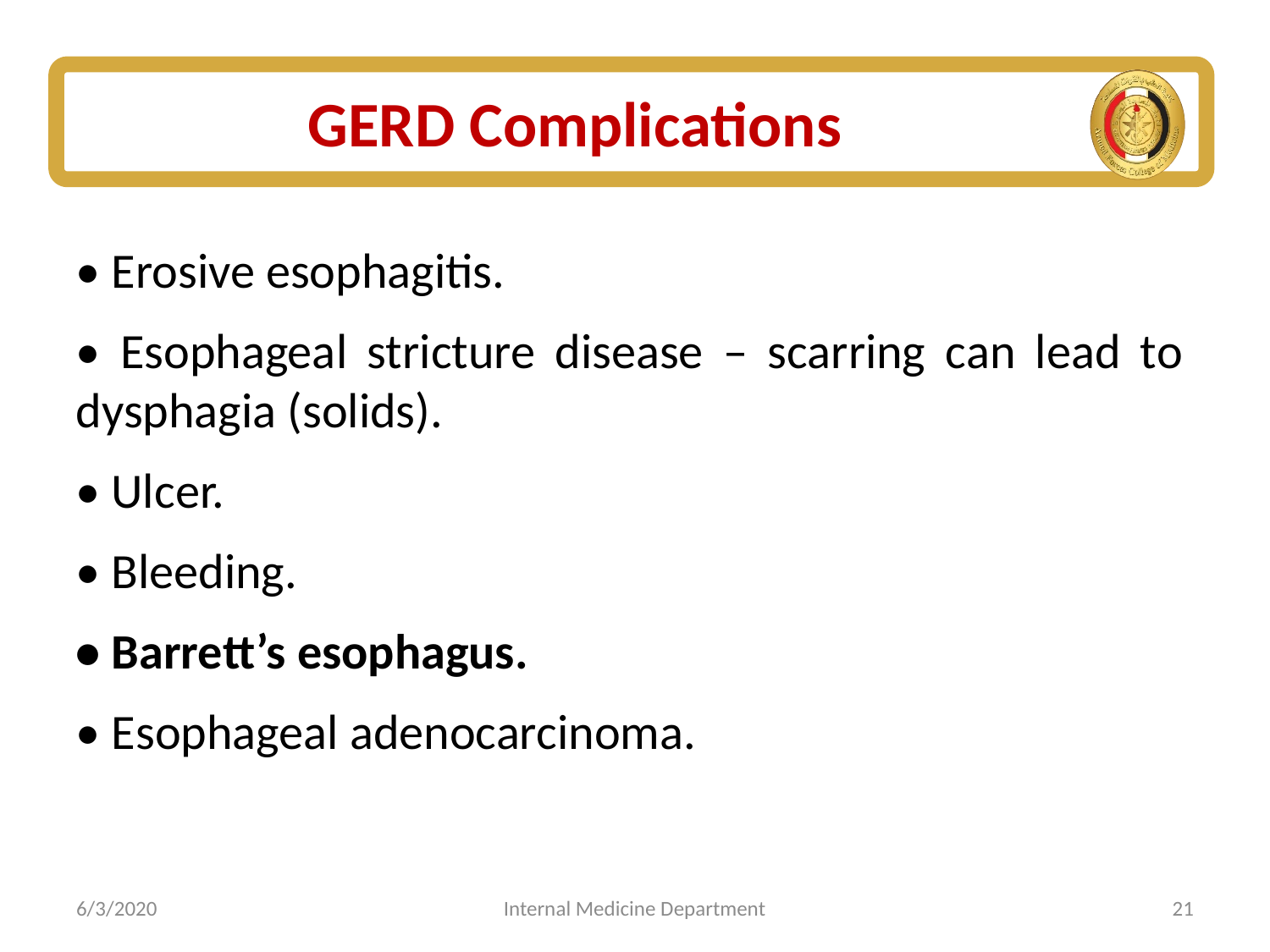

# GERD Complications
• Erosive esophagitis.
• Esophageal stricture disease – scarring can lead to dysphagia (solids).
• Ulcer.
• Bleeding.
• Barrett’s esophagus.
• Esophageal adenocarcinoma.
6/3/2020
Internal Medicine Department
21